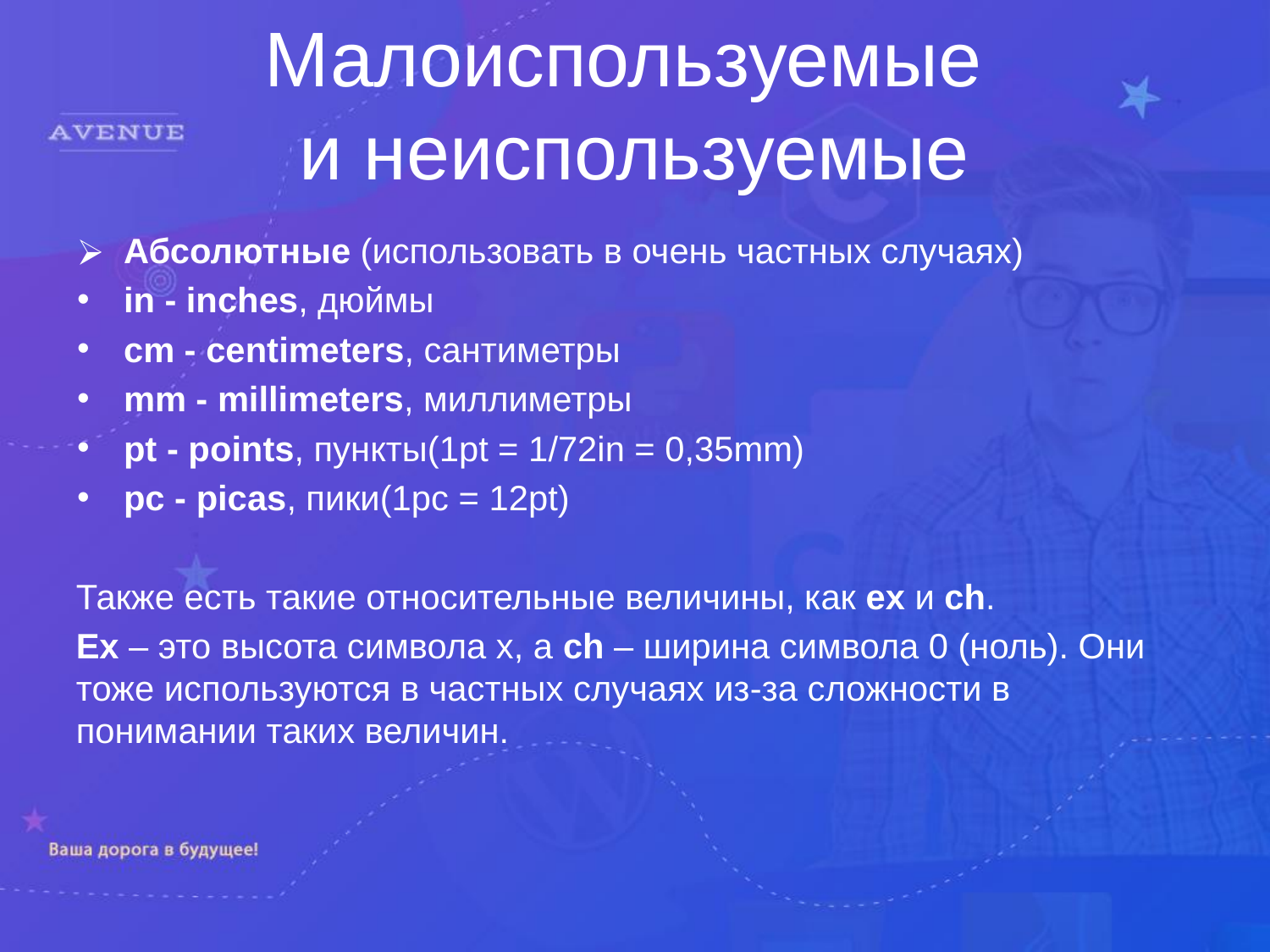

Малоиспользуемые
и неиспользуемые

Абсолютные (использовать в очень частных случаях)
in - inches, дюймы
cm - centimeters, сантиметры
mm - millimeters, миллиметры
pt - points, пункты(1pt = 1/72in = 0,35mm)
pc - picas, пики(1pc = 12pt)

Также есть такие относительные величины, как ex и ch.
Ex – это высота символа x, а ch – ширина символа 0 (ноль). Они тоже используются в частных случаях из-за сложности в понимании таких величин.